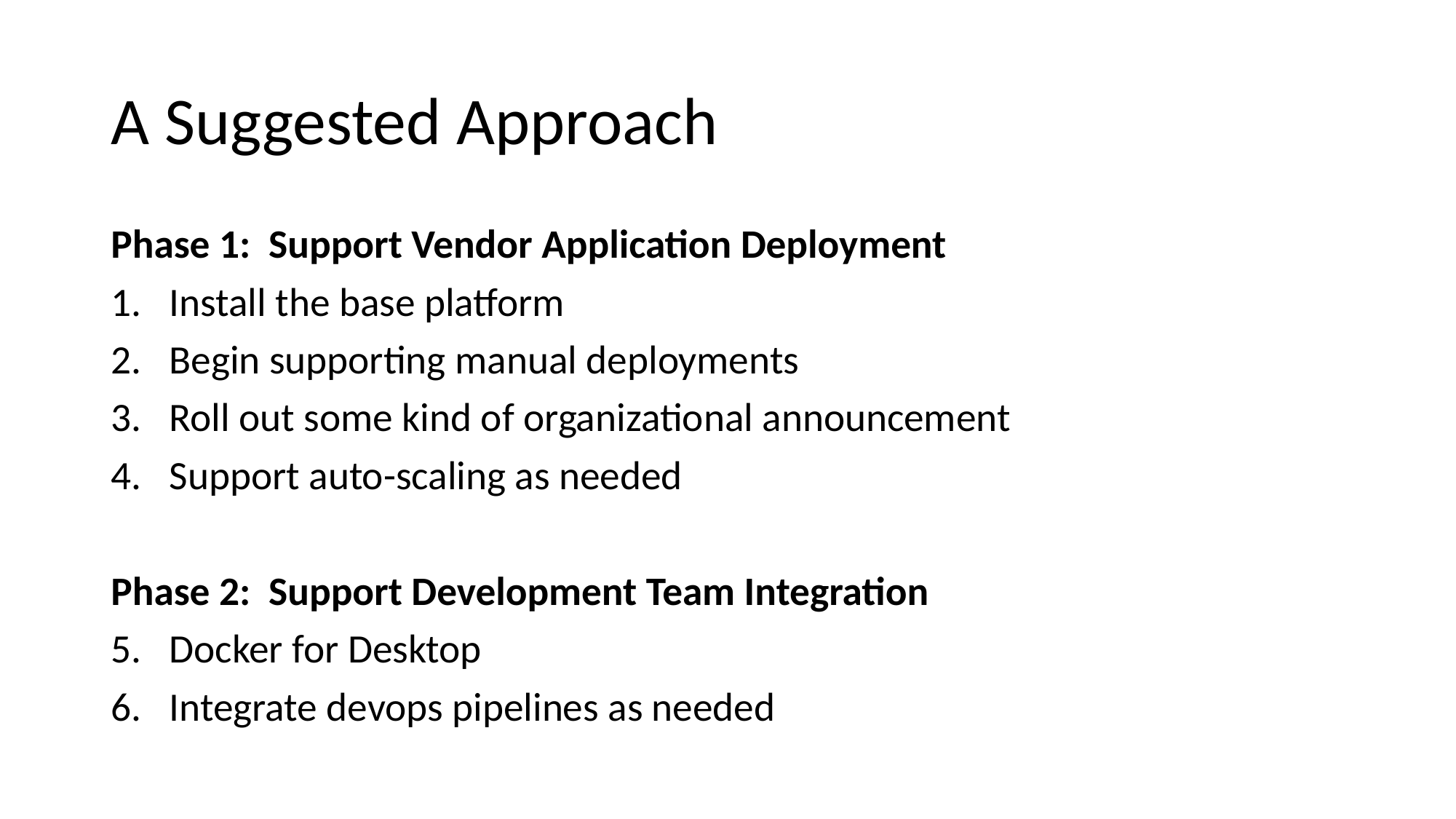

# A Suggested Approach
Phase 1:  Support Vendor Application Deployment
Install the base platform
Begin supporting manual deployments
Roll out some kind of organizational announcement
Support auto-scaling as needed

Phase 2:  Support Development Team Integration
Docker for Desktop
Integrate devops pipelines as needed